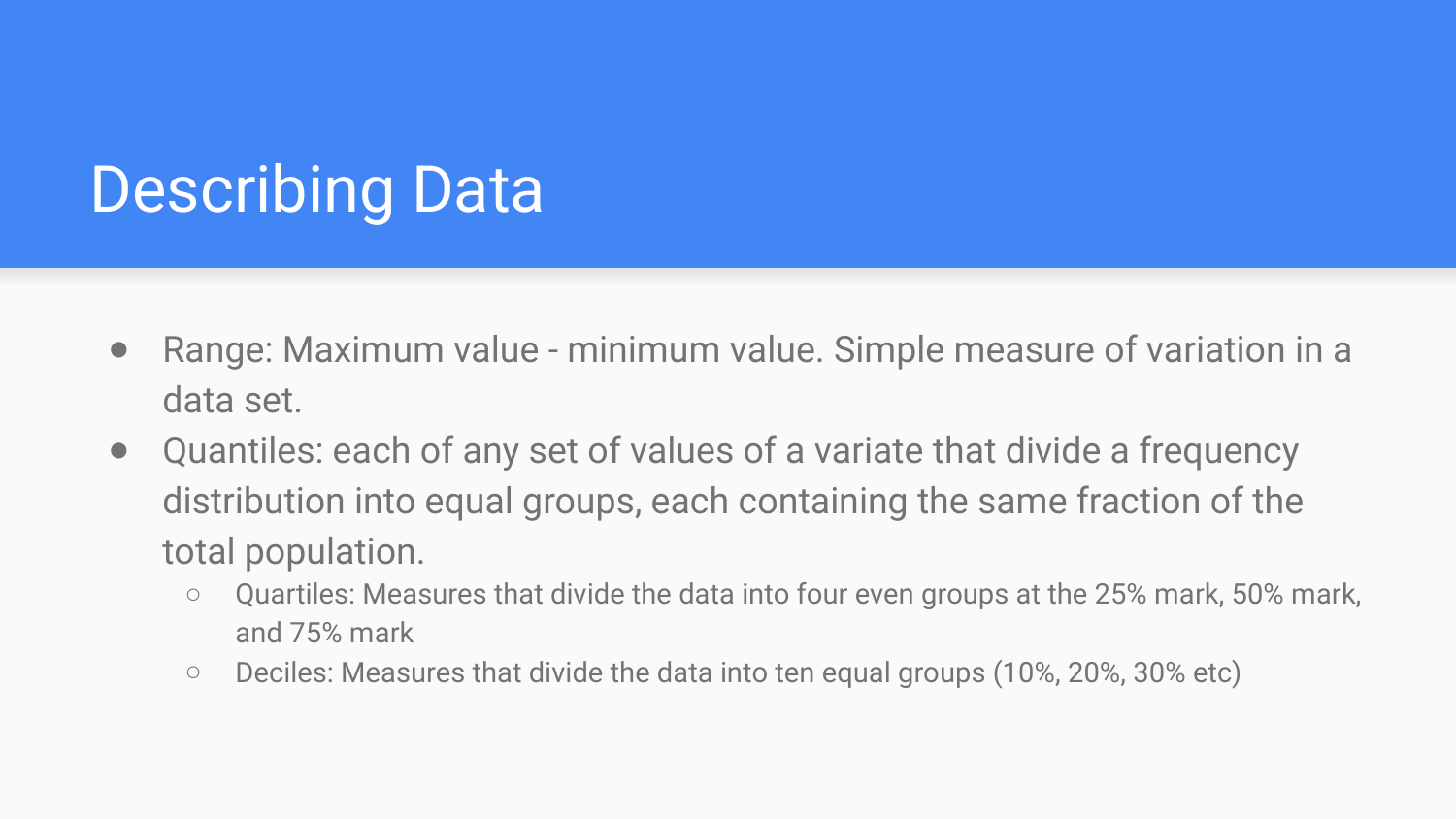

# Describing Data
Range: Maximum value - minimum value. Simple measure of variation in a data set.
Quantiles: each of any set of values of a variate that divide a frequency distribution into equal groups, each containing the same fraction of the total population.
Quartiles: Measures that divide the data into four even groups at the 25% mark, 50% mark, and 75% mark
Deciles: Measures that divide the data into ten equal groups (10%, 20%, 30% etc)